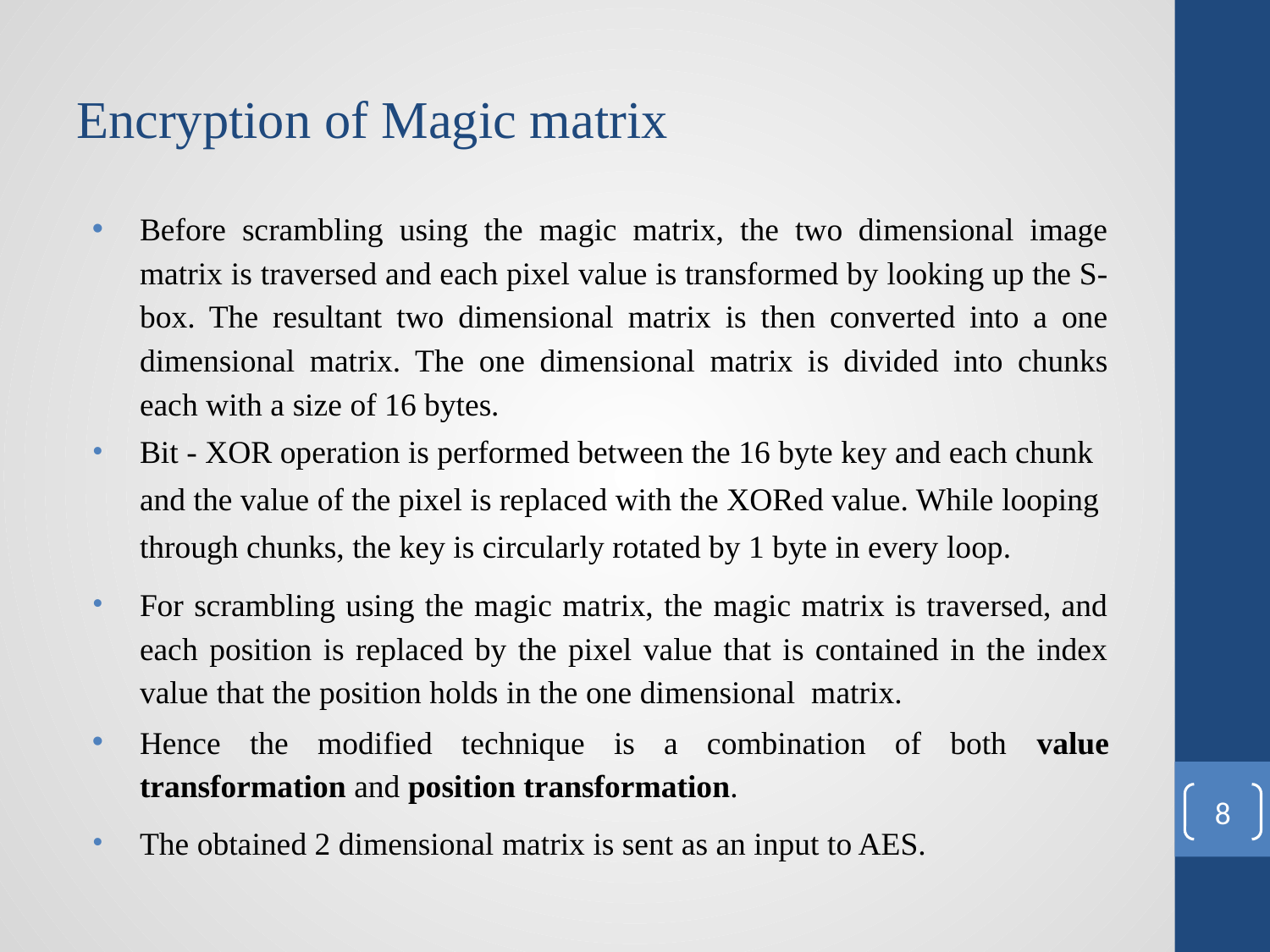

# Encryption of Magic matrix
Before scrambling using the magic matrix, the two dimensional image matrix is traversed and each pixel value is transformed by looking up the S-box. The resultant two dimensional matrix is then converted into a one dimensional matrix. The one dimensional matrix is divided into chunks each with a size of 16 bytes.
Bit - XOR operation is performed between the 16 byte key and each chunk and the value of the pixel is replaced with the XORed value. While looping through chunks, the key is circularly rotated by 1 byte in every loop.
For scrambling using the magic matrix, the magic matrix is traversed, and each position is replaced by the pixel value that is contained in the index value that the position holds in the one dimensional  matrix.
Hence the modified technique is a combination of both value transformation and position transformation.
The obtained 2 dimensional matrix is sent as an input to AES.

8